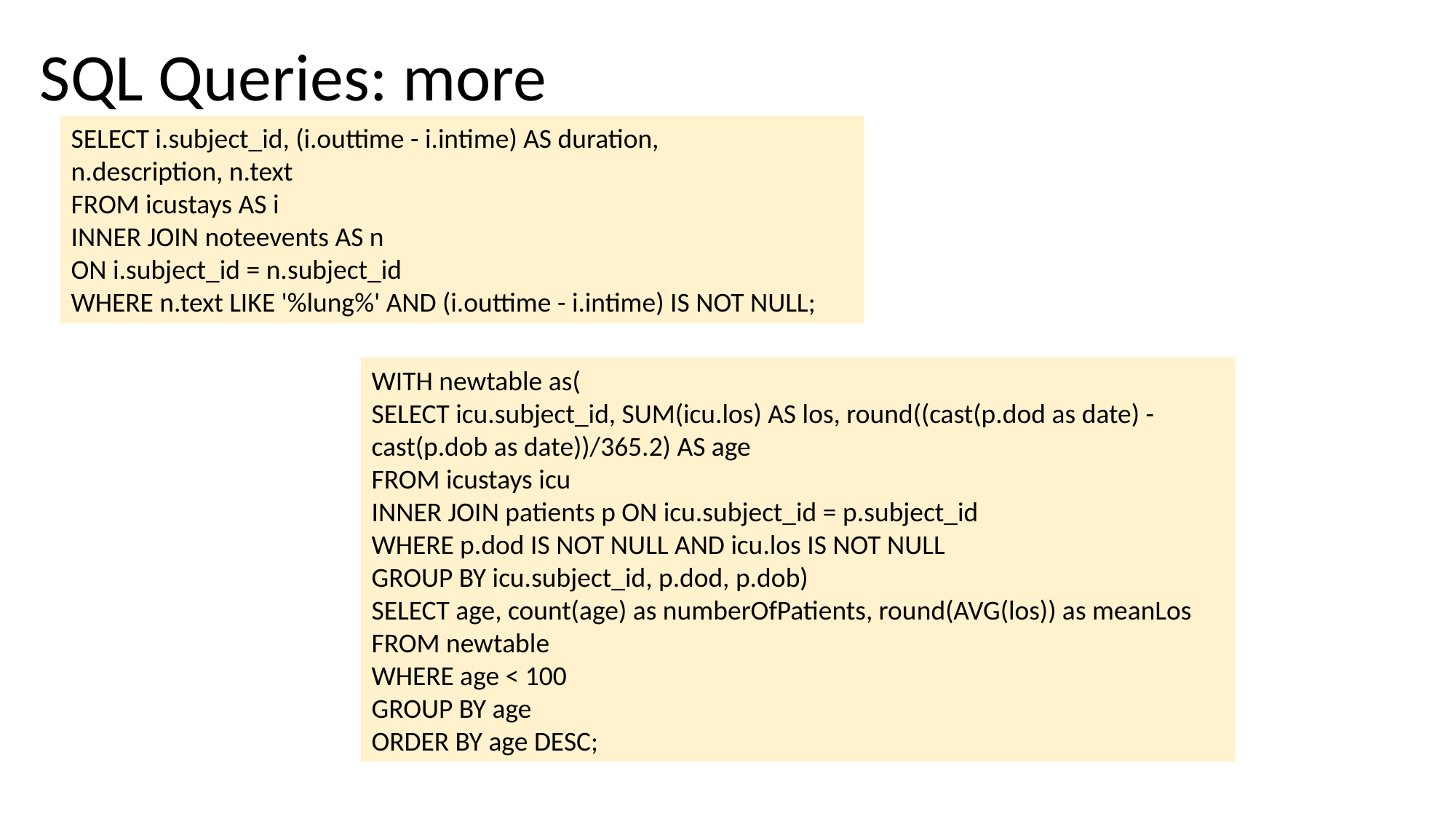

# SQL Queries: more
SELECT i.subject_id, (i.outtime - i.intime) AS duration,
n.description, n.text
FROM icustays AS i
INNER JOIN noteevents AS n
ON i.subject_id = n.subject_id
WHERE n.text LIKE '%lung%' AND (i.outtime - i.intime) IS NOT NULL;
WITH newtable as(
SELECT icu.subject_id, SUM(icu.los) AS los, round((cast(p.dod as date) -
cast(p.dob as date))/365.2) AS age
FROM icustays icu
INNER JOIN patients p ON icu.subject_id = p.subject_id
WHERE p.dod IS NOT NULL AND icu.los IS NOT NULL
GROUP BY icu.subject_id, p.dod, p.dob)
SELECT age, count(age) as numberOfPatients, round(AVG(los)) as meanLos
FROM newtable
WHERE age < 100
GROUP BY age
ORDER BY age DESC;